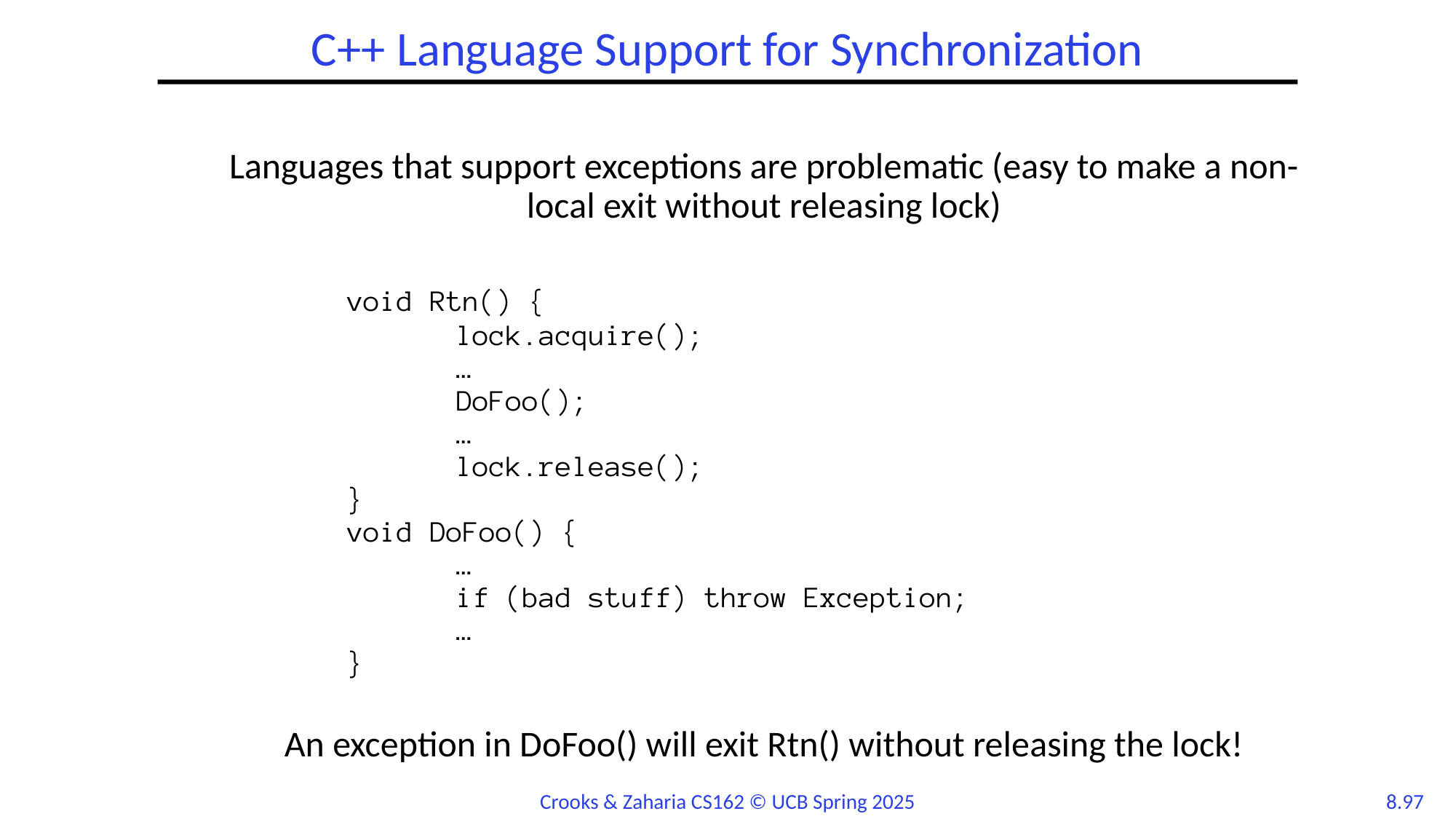

# C++ Language Support for Synchronization

Languages that support exceptions are problematic (easy to make a non-local exit without releasing lock)

		void Rtn() {
		lock.acquire();
		…
		DoFoo();
		…
		lock.release();
	}
	void DoFoo() {
		…
		if (bad stuff) throw Exception;
		…
	}

An exception in DoFoo() will exit Rtn() without releasing the lock!